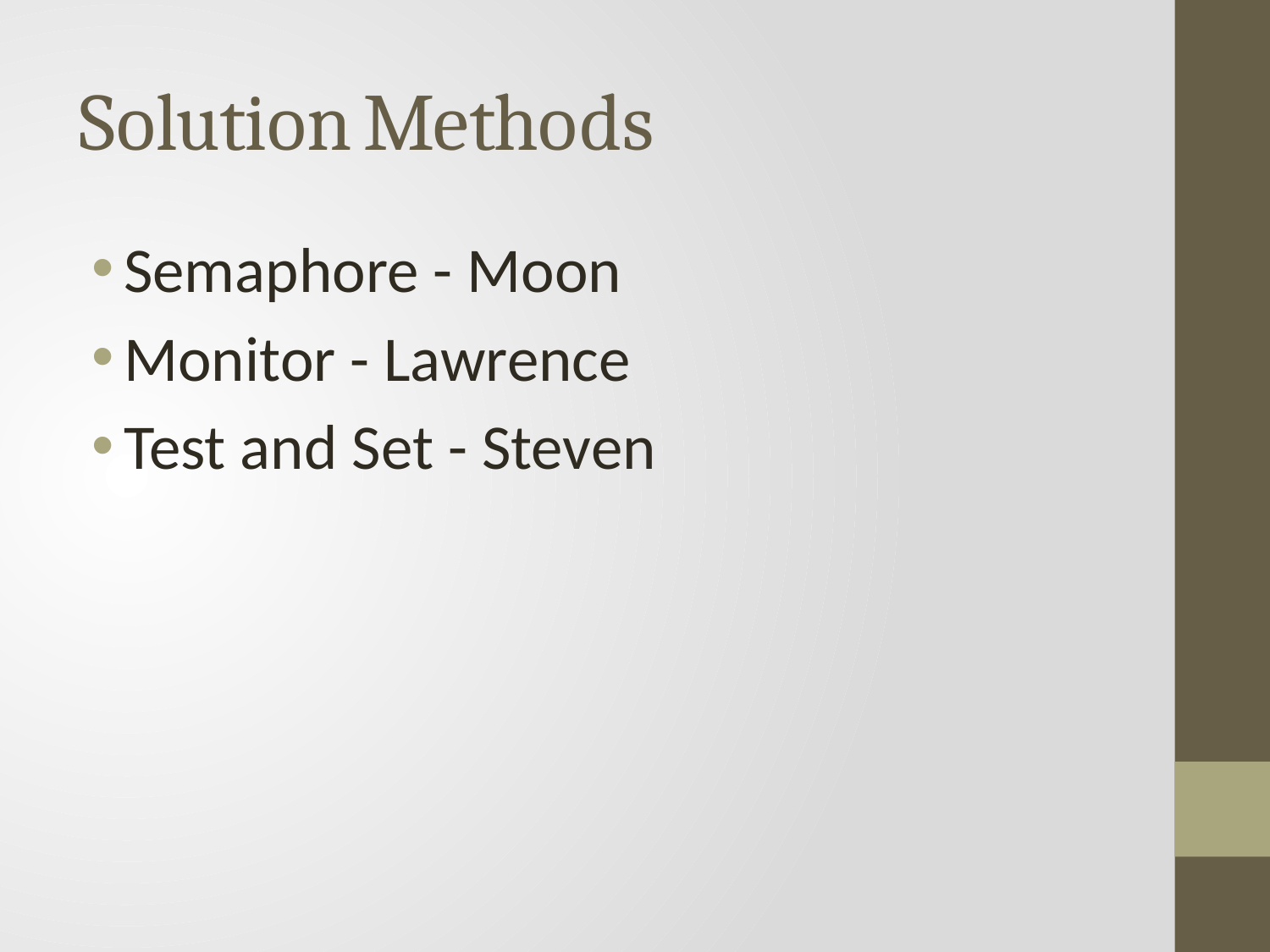

# Solution Methods
Semaphore - Moon
Monitor - Lawrence
Test and Set - Steven